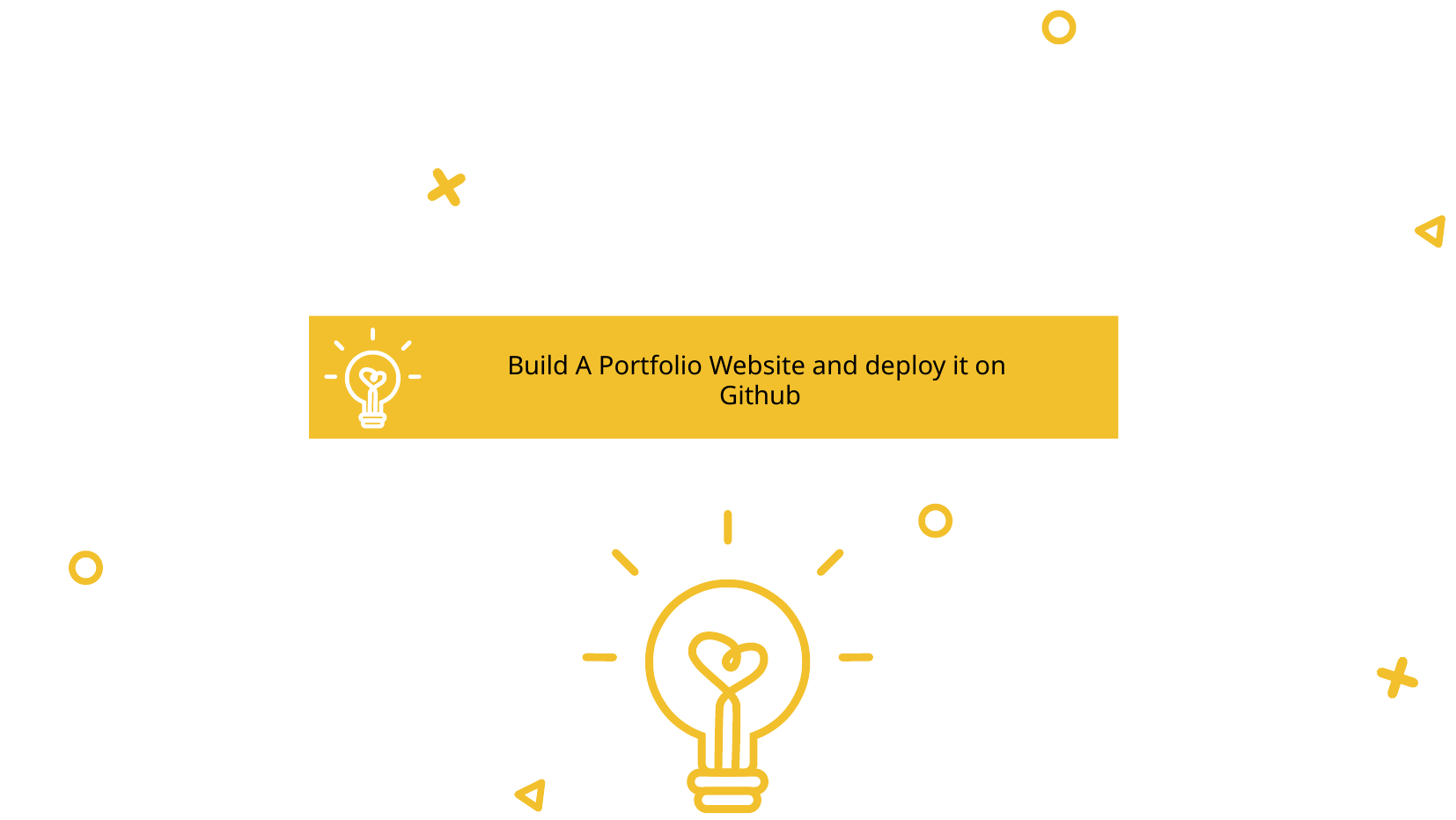

Build A Portfolio Website and deploy it on
Github